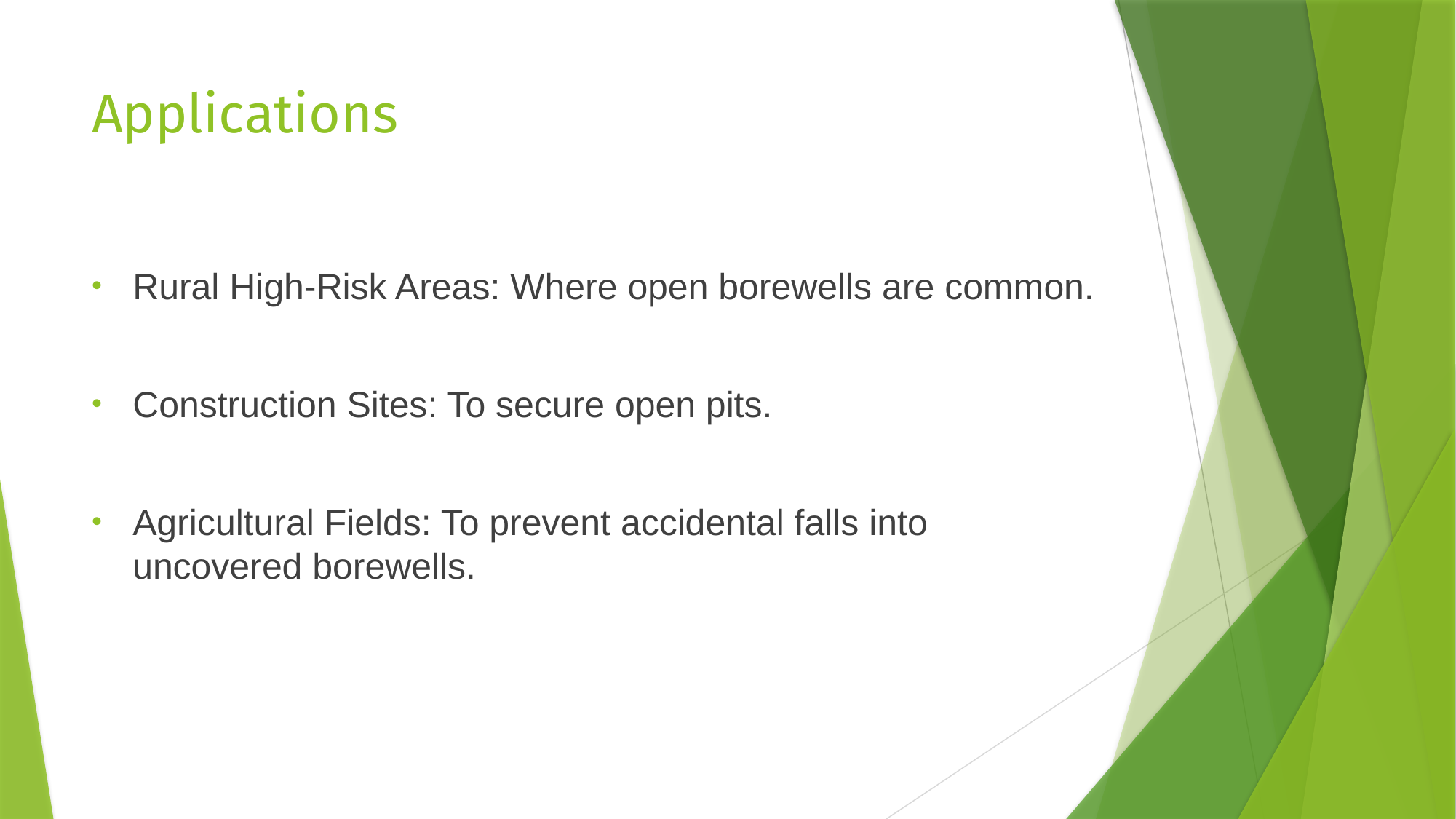

# Applications
Rural High-Risk Areas: Where open borewells are common.

Construction Sites: To secure open pits.

Agricultural Fields: To prevent accidental falls into uncovered borewells.